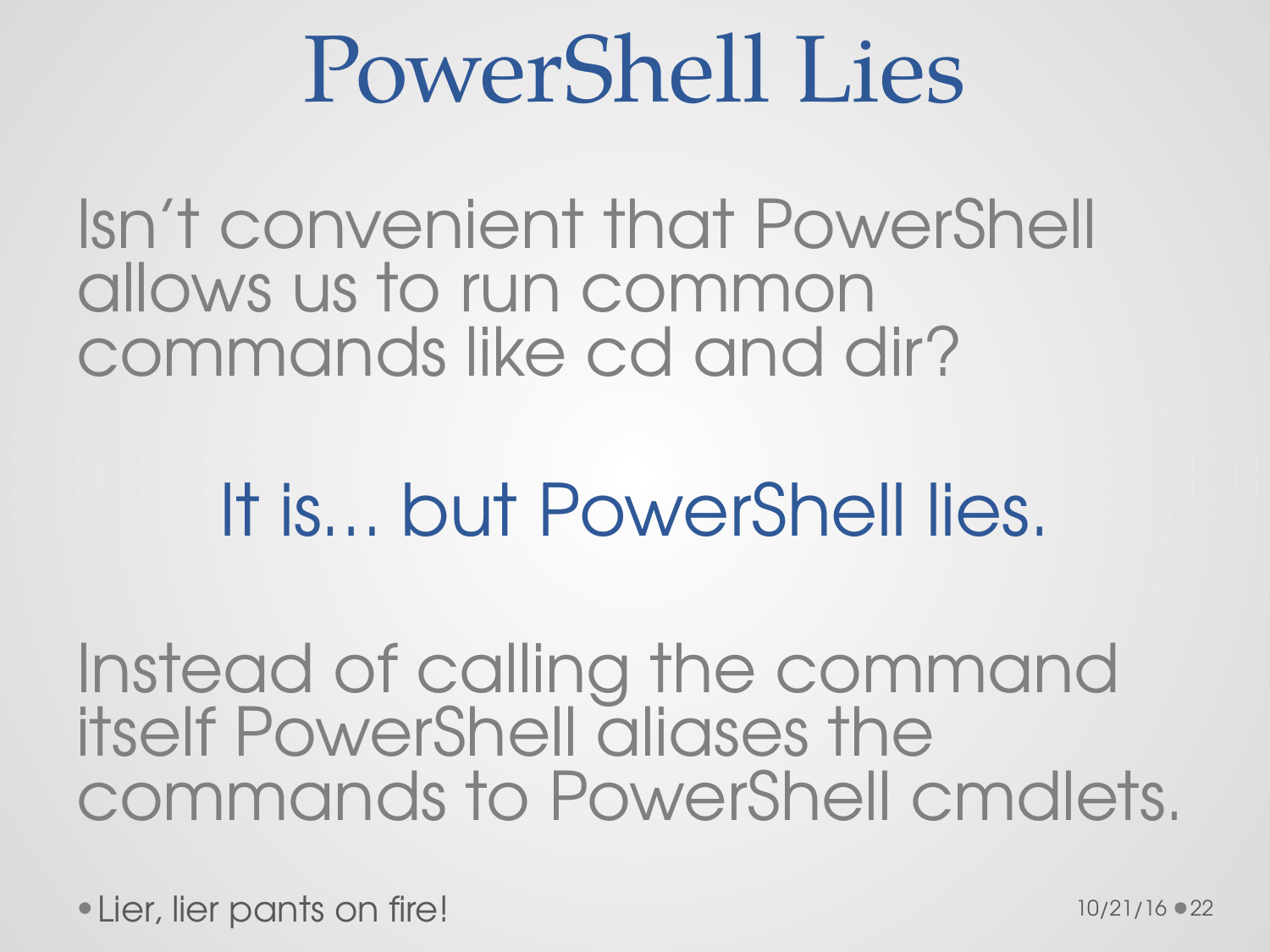

# PowerShell Lies
Isn’t convenient that PowerShell allows us to run common commands like cd and dir?

It is… but PowerShell lies.

Instead of calling the command itself PowerShell aliases the commands to PowerShell cmdlets.

Lier, lier pants on fire!
10/21/16
22